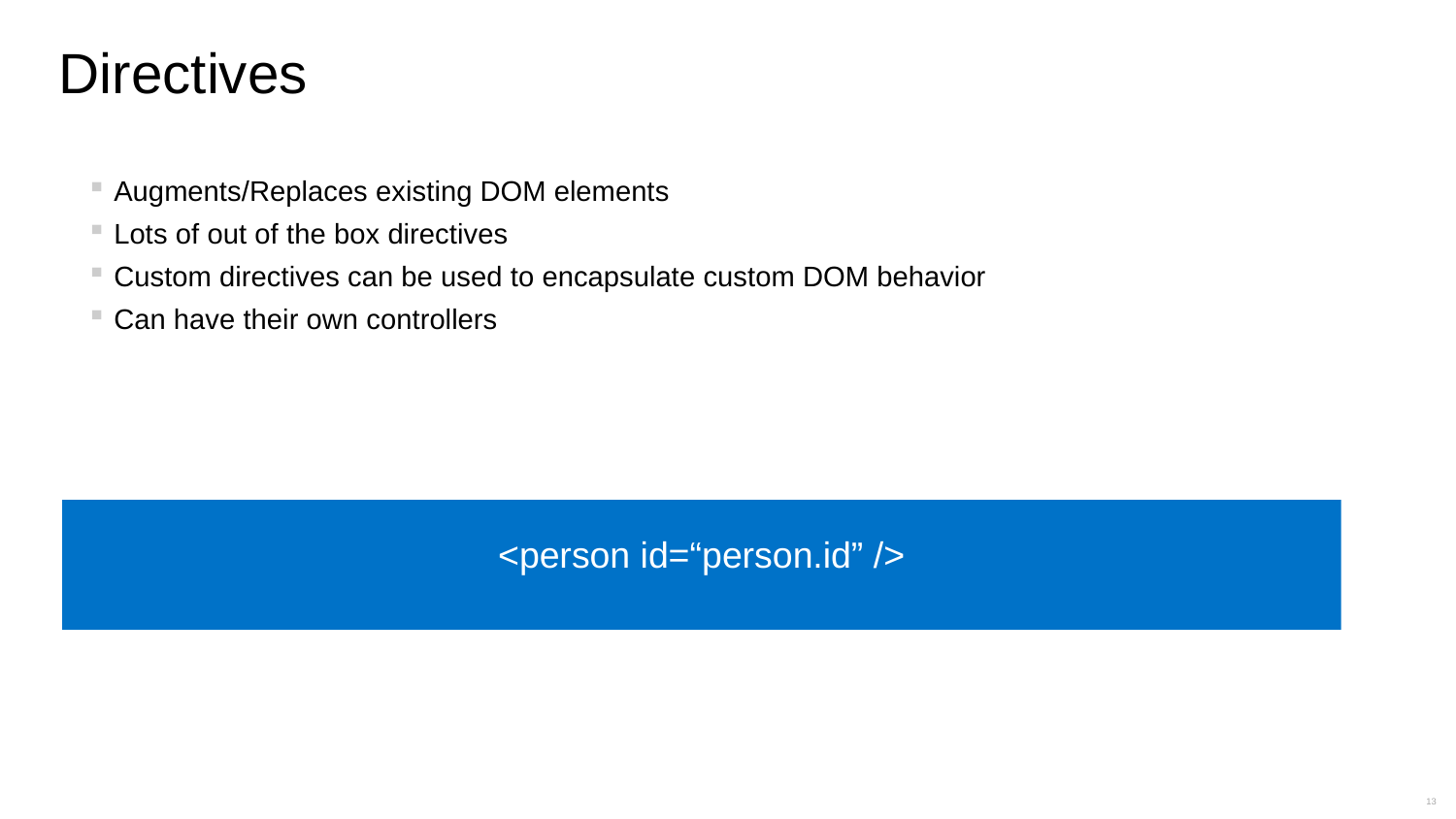

# Directives
Augments/Replaces existing DOM elements
Lots of out of the box directives
Custom directives can be used to encapsulate custom DOM behavior
Can have their own controllers
<person id=“person.id” />
13